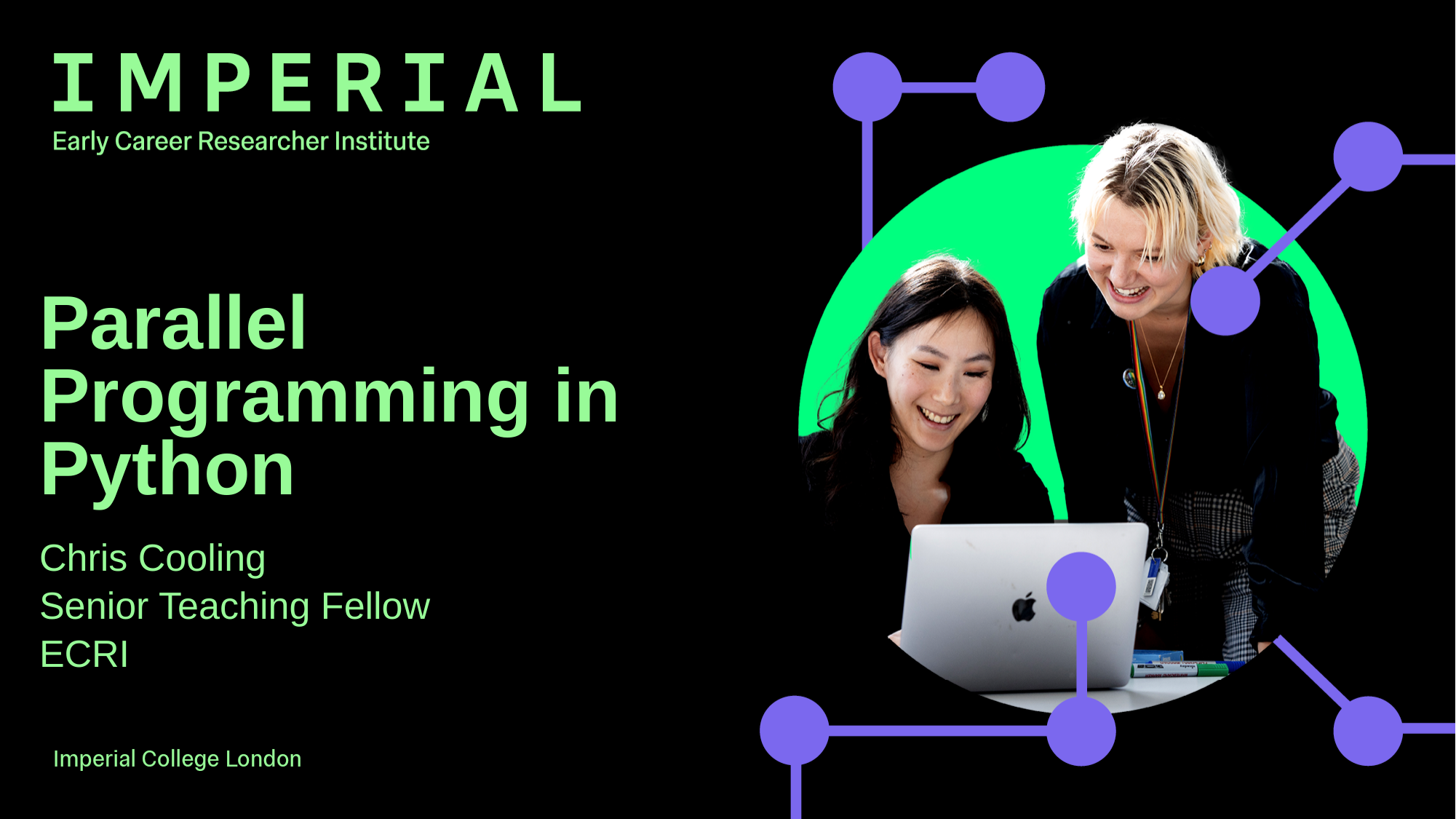

# Parallel Programming in Python
Chris Cooling
Senior Teaching Fellow
ECRI